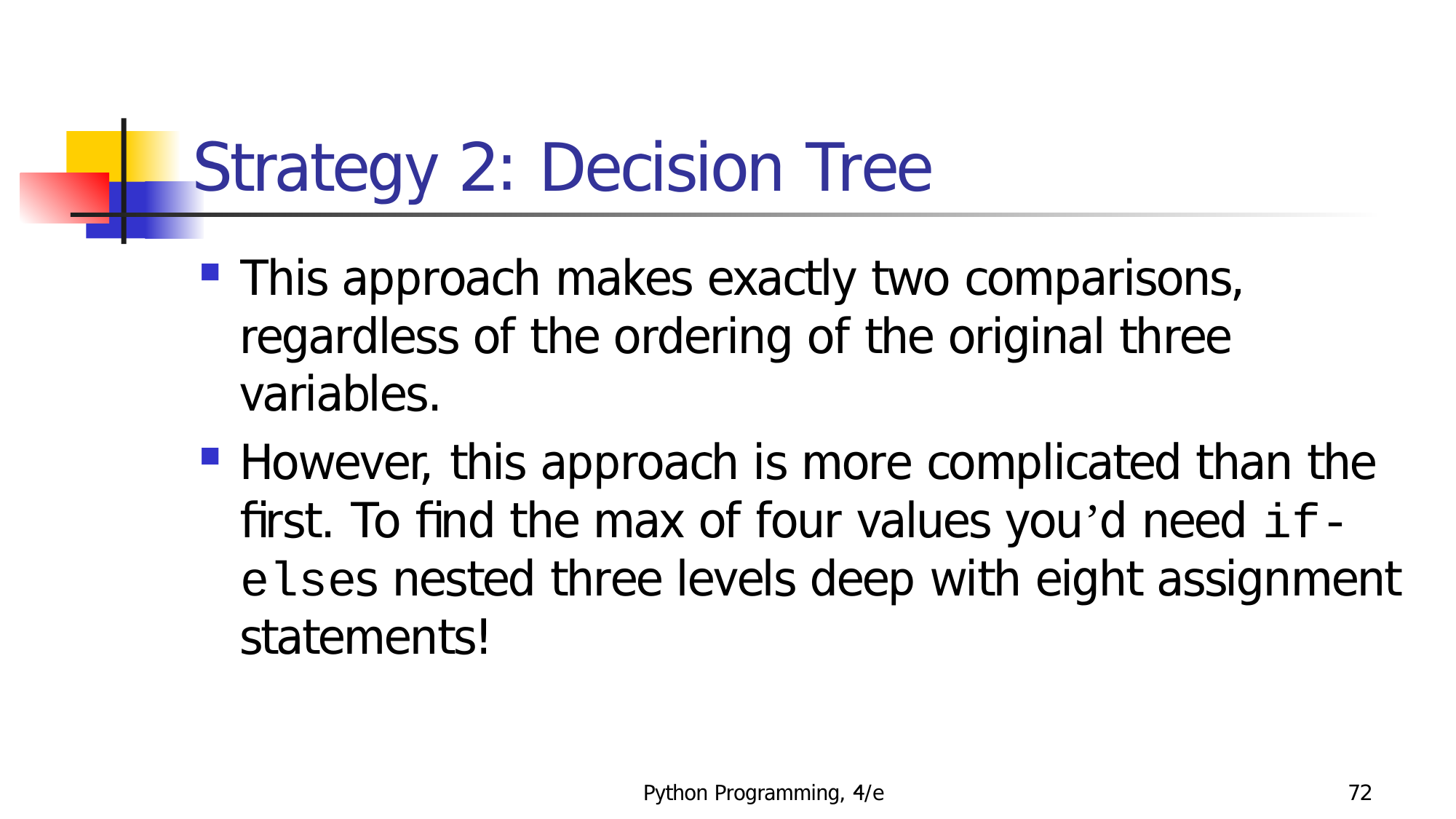

# Strategy 2: Decision Tree
This approach makes exactly two comparisons, regardless of the ordering of the original three variables.
However, this approach is more complicated than the first. To find the max of four values you’d need if-elses nested three levels deep with eight assignment statements!
Python Programming, 4/e
72